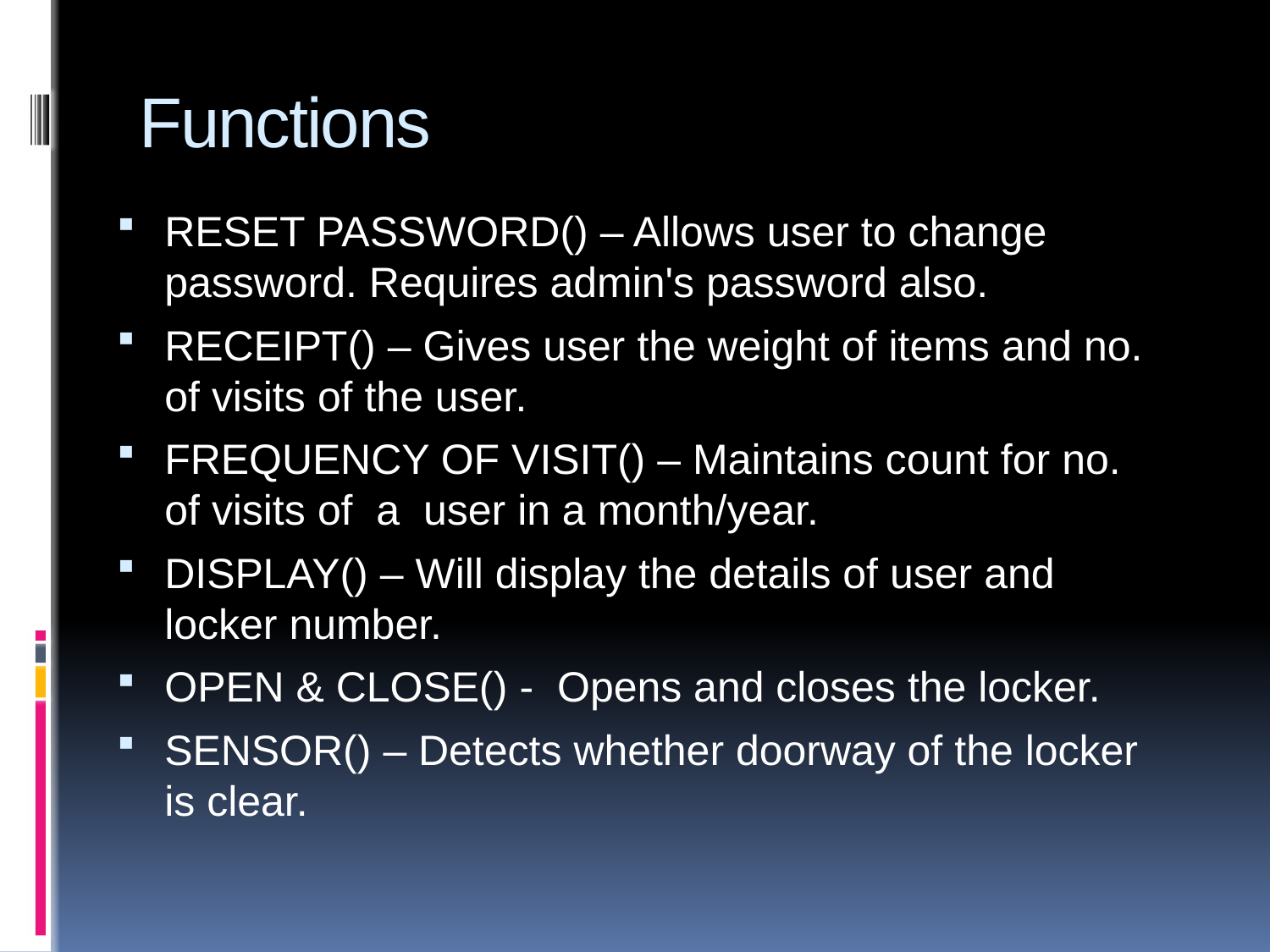

# Functions
RESET PASSWORD() – Allows user to change password. Requires admin's password also.
RECEIPT() – Gives user the weight of items and no. of visits of the user.
FREQUENCY OF VISIT() – Maintains count for no. of visits of  a  user in a month/year.
DISPLAY() – Will display the details of user and locker number.
OPEN & CLOSE() -  Opens and closes the locker.
SENSOR() – Detects whether doorway of the locker is clear.